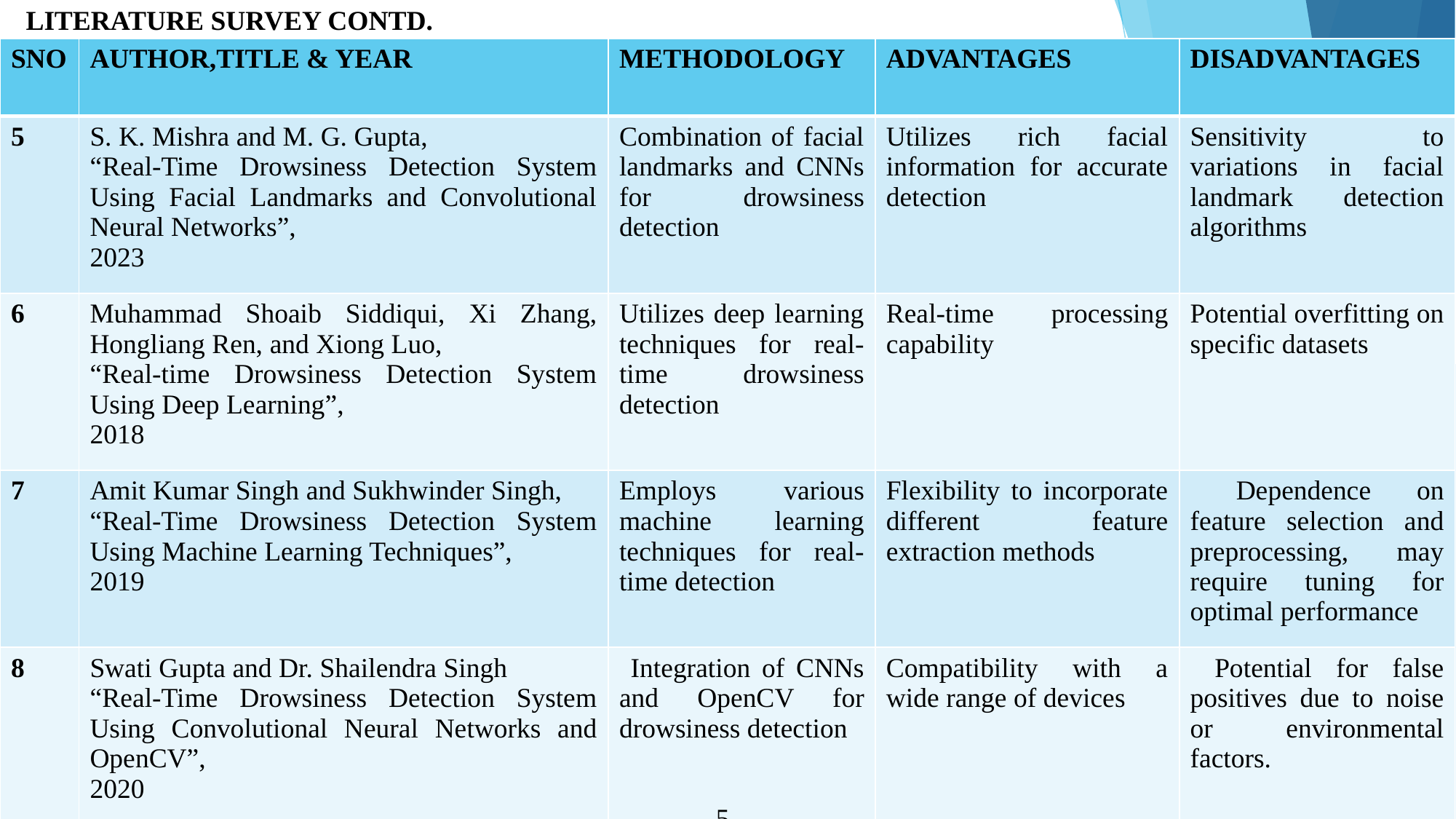

LITERATURE SURVEY CONTD.
| SNO | AUTHOR,TITLE & YEAR | METHODOLOGY | ADVANTAGES | DISADVANTAGES |
| --- | --- | --- | --- | --- |
| 5 | S. K. Mishra and M. G. Gupta, “Real-Time Drowsiness Detection System Using Facial Landmarks and Convolutional Neural Networks”, 2023 | Combination of facial landmarks and CNNs for drowsiness detection | Utilizes rich facial information for accurate detection | Sensitivity to variations in facial landmark detection algorithms |
| 6 | ​Muhammad Shoaib Siddiqui, Xi Zhang, Hongliang Ren, and Xiong Luo, “Real-time Drowsiness Detection System Using Deep Learning”, 2018 | Utilizes deep learning techniques for real-time drowsiness detection | Real-time processing capability | Potential overfitting on specific datasets |
| 7 | Amit Kumar Singh and Sukhwinder Singh, “Real-Time Drowsiness Detection System Using Machine Learning Techniques”, 2019 | Employs various machine learning techniques for real-time detection | Flexibility to incorporate different feature extraction methods | Dependence on feature selection and preprocessing, may require tuning for optimal performance |
| 8 | Swati Gupta and Dr. Shailendra Singh “Real-Time Drowsiness Detection System Using Convolutional Neural Networks and OpenCV”, 2020 | Integration of CNNs and OpenCV for drowsiness detection 5 | Compatibility with a wide range of devices | Potential for false positives due to noise or environmental factors. |